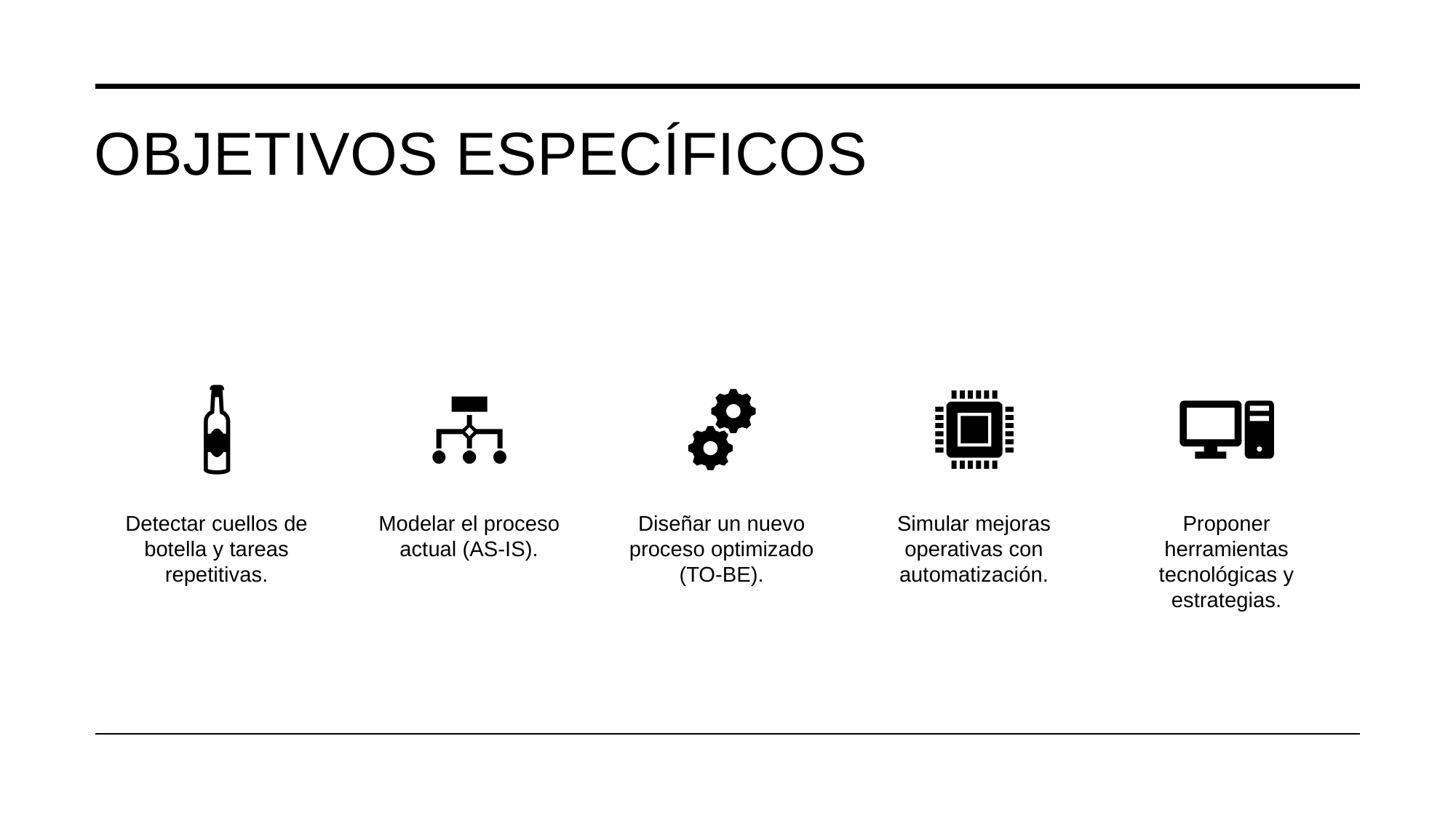

# Objetivos Específicos
Detectar cuellos de botella y tareas repetitivas.
Modelar el proceso actual (AS-IS).
Diseñar un nuevo proceso optimizado (TO-BE).
Simular mejoras operativas con automatización.
Proponer herramientas tecnológicas y estrategias.